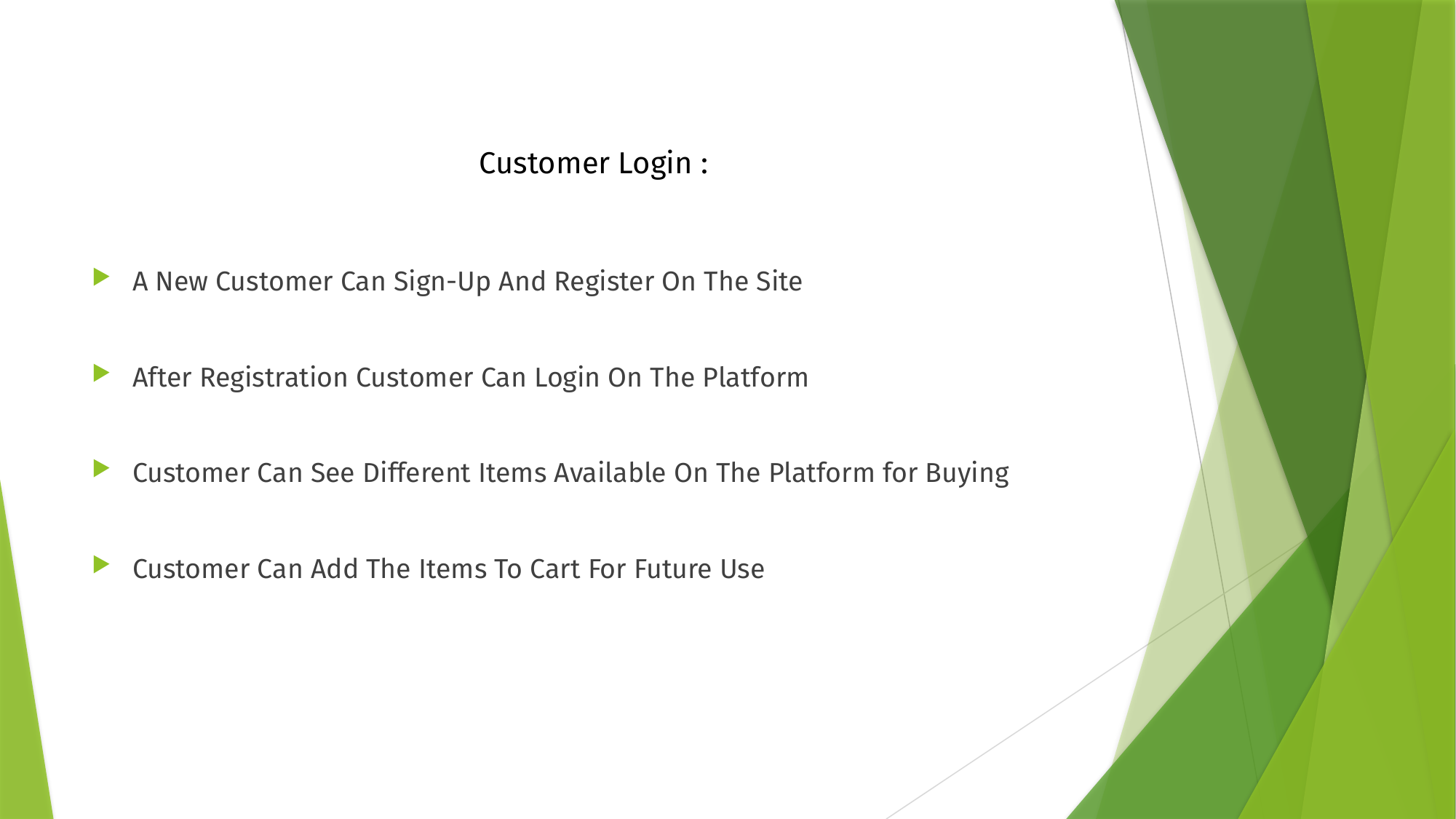

# Customer Login :
A New Customer Can Sign-Up And Register On The Site

After Registration Customer Can Login On The Platform

Customer Can See Different Items Available On The Platform for Buying

Customer Can Add The Items To Cart For Future Use